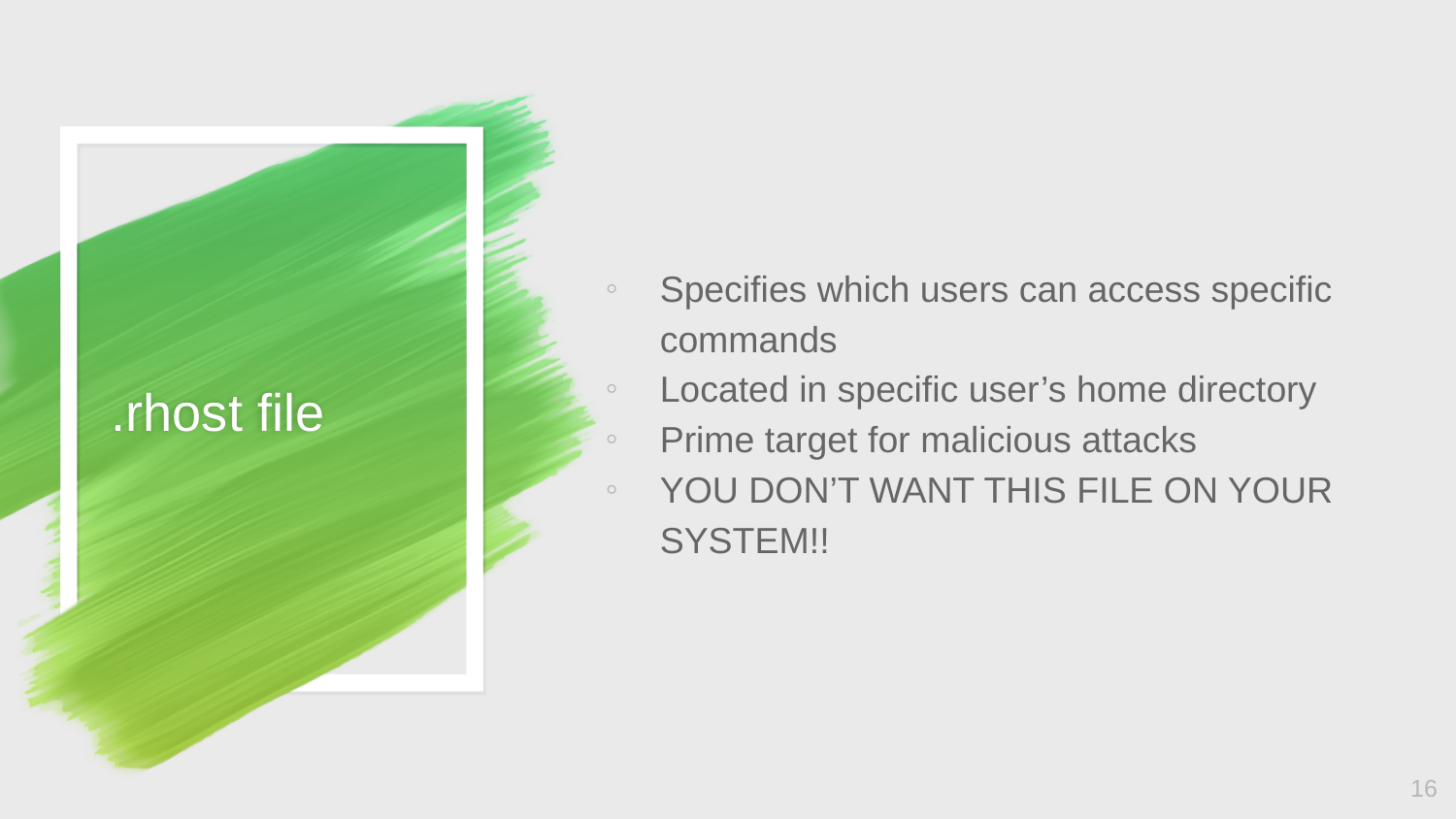

Specifies which users can access specific commands
Located in specific user’s home directory
Prime target for malicious attacks
YOU DON’T WANT THIS FILE ON YOUR SYSTEM!!
# .rhost file
16